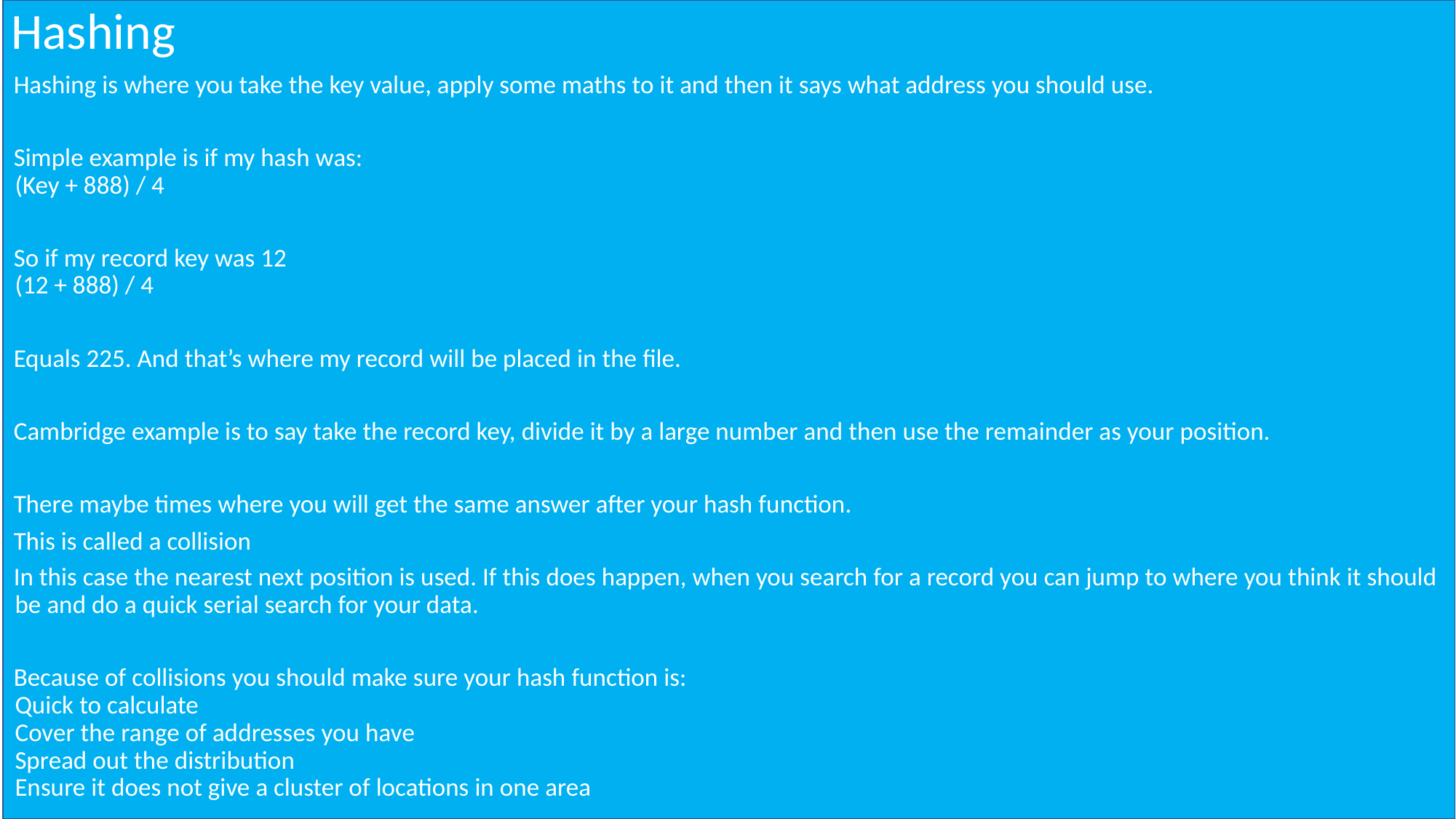

# Hashing
Hashing is where you take the key value, apply some maths to it and then it says what address you should use.

Simple example is if my hash was:
(Key + 888) / 4

So if my record key was 12
(12 + 888) / 4

Equals 225. And that’s where my record will be placed in the file.

Cambridge example is to say take the record key, divide it by a large number and then use the remainder as your position.

There maybe times where you will get the same answer after your hash function.
This is called a collision
In this case the nearest next position is used. If this does happen, when you search for a record you can jump to where you think it should be and do a quick serial search for your data.

Because of collisions you should make sure your hash function is:
Quick to calculate
Cover the range of addresses you have
Spread out the distribution
Ensure it does not give a cluster of locations in one area